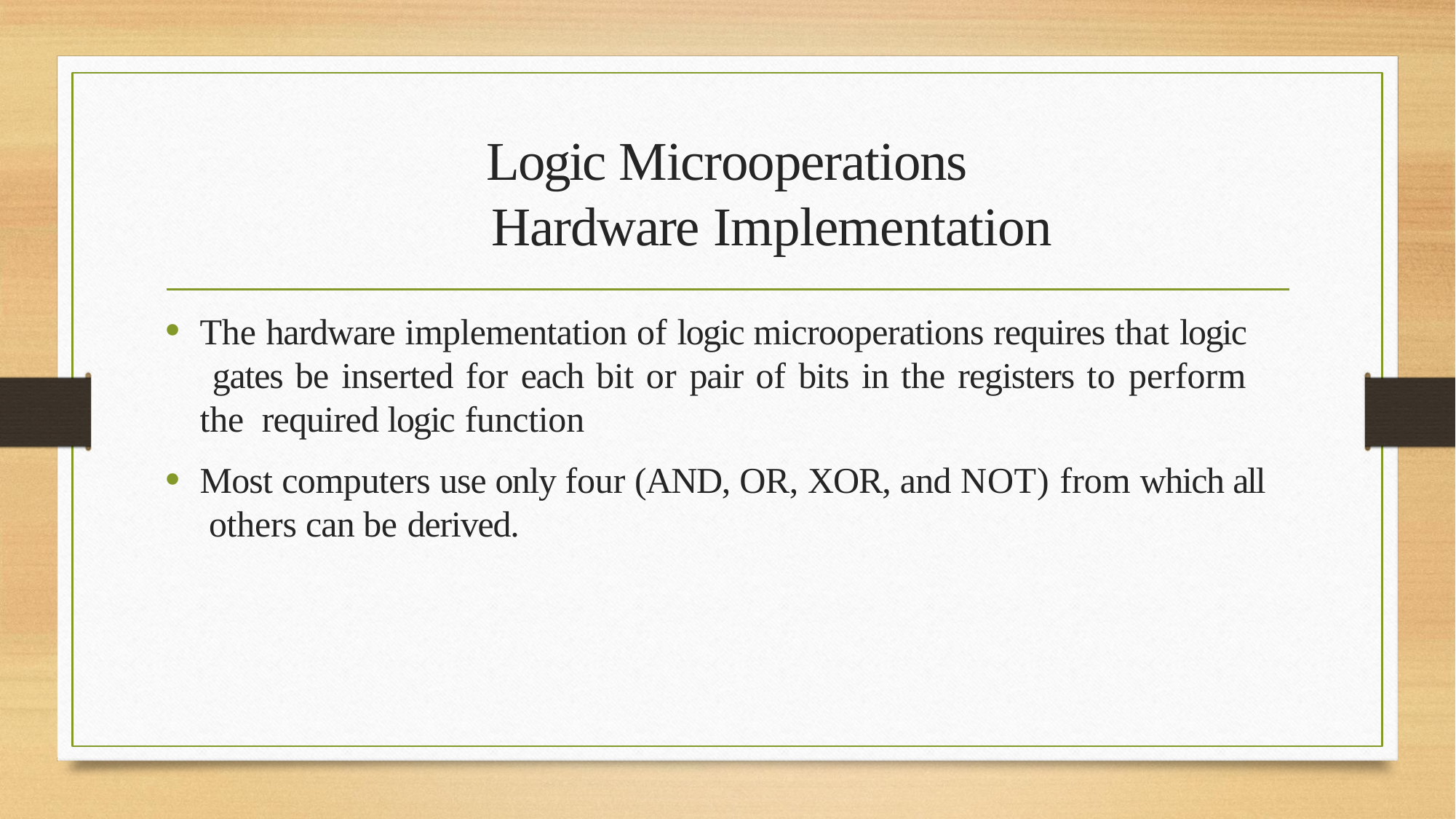

# Logic Microoperations  Hardware Implementation

The hardware implementation of logic microoperations requires that logic  gates be inserted for each bit or pair of bits in the registers to perform the  required logic function
Most computers use only four (AND, OR, XOR, and NOT) from which all  others can be derived.